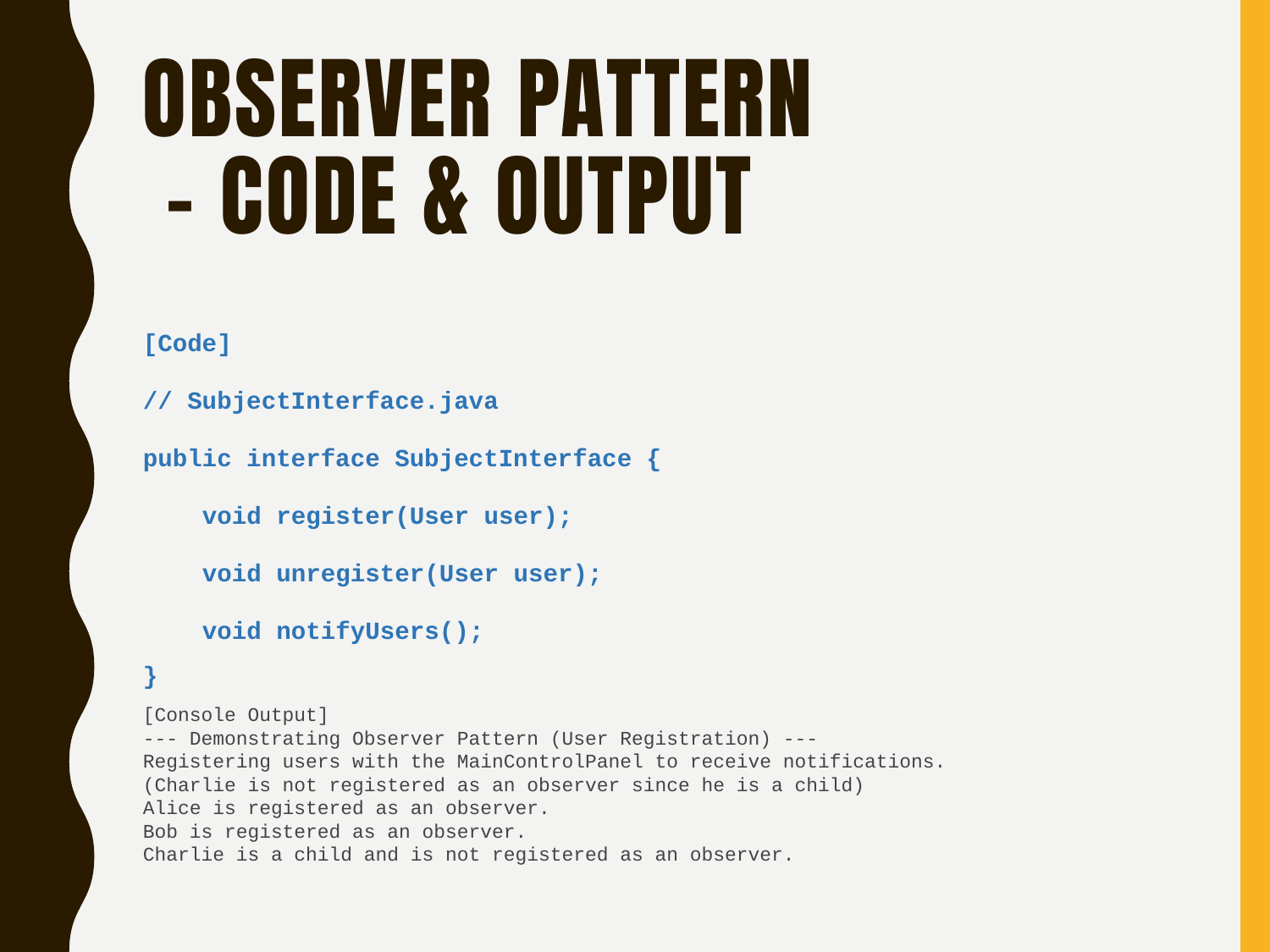

# Observer Pattern – Code & Output
[Code]
// SubjectInterface.java
public interface SubjectInterface {
    void register(User user);
    void unregister(User user);
    void notifyUsers();
}

[Console Output]
--- Demonstrating Observer Pattern (User Registration) ---
Registering users with the MainControlPanel to receive notifications. (Charlie is not registered as an observer since he is a child)
Alice is registered as an observer.
Bob is registered as an observer.
Charlie is a child and is not registered as an observer.